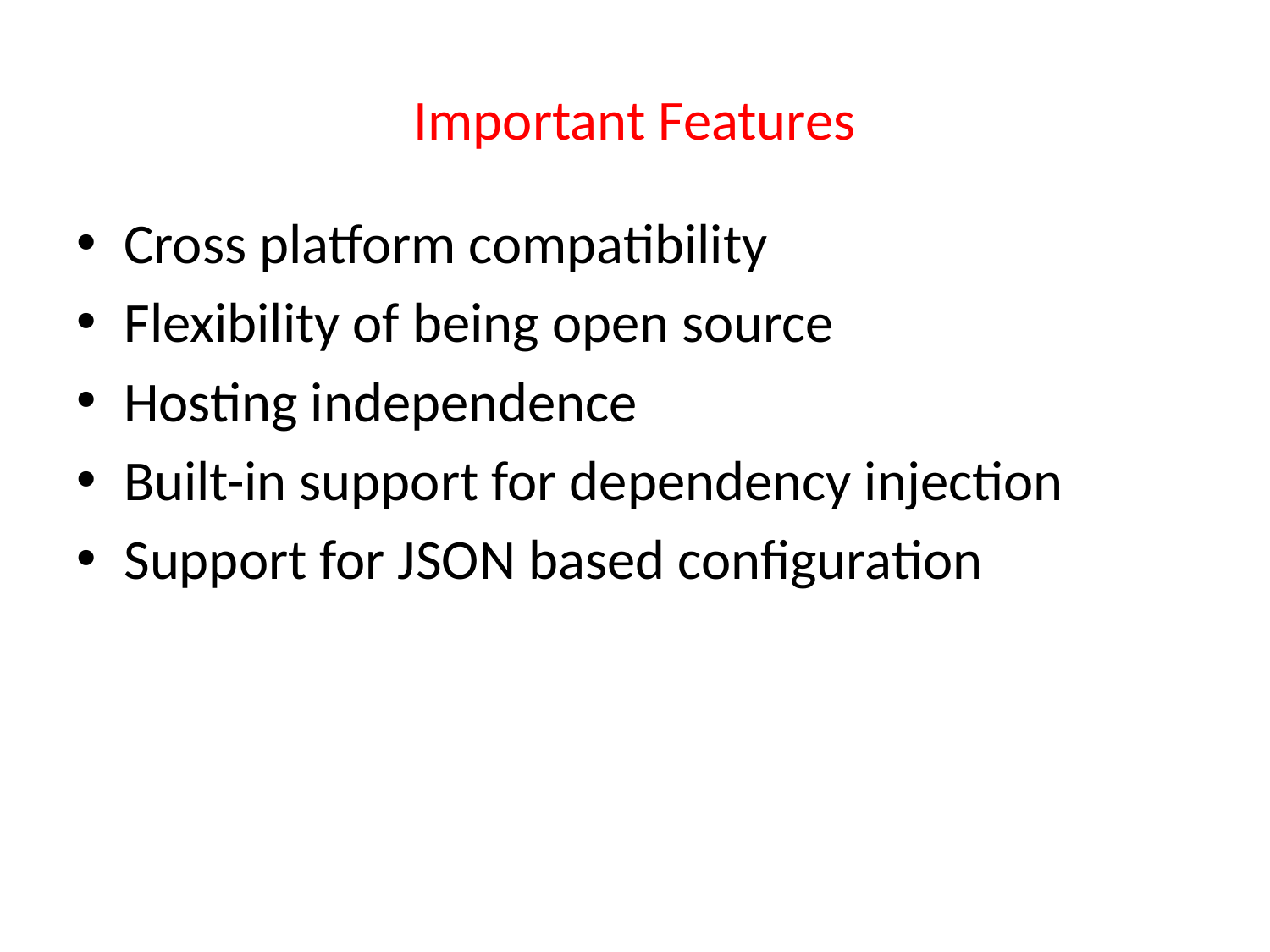

# Important Features
Cross platform compatibility
Flexibility of being open source
Hosting independence
Built-in support for dependency injection
Support for JSON based configuration